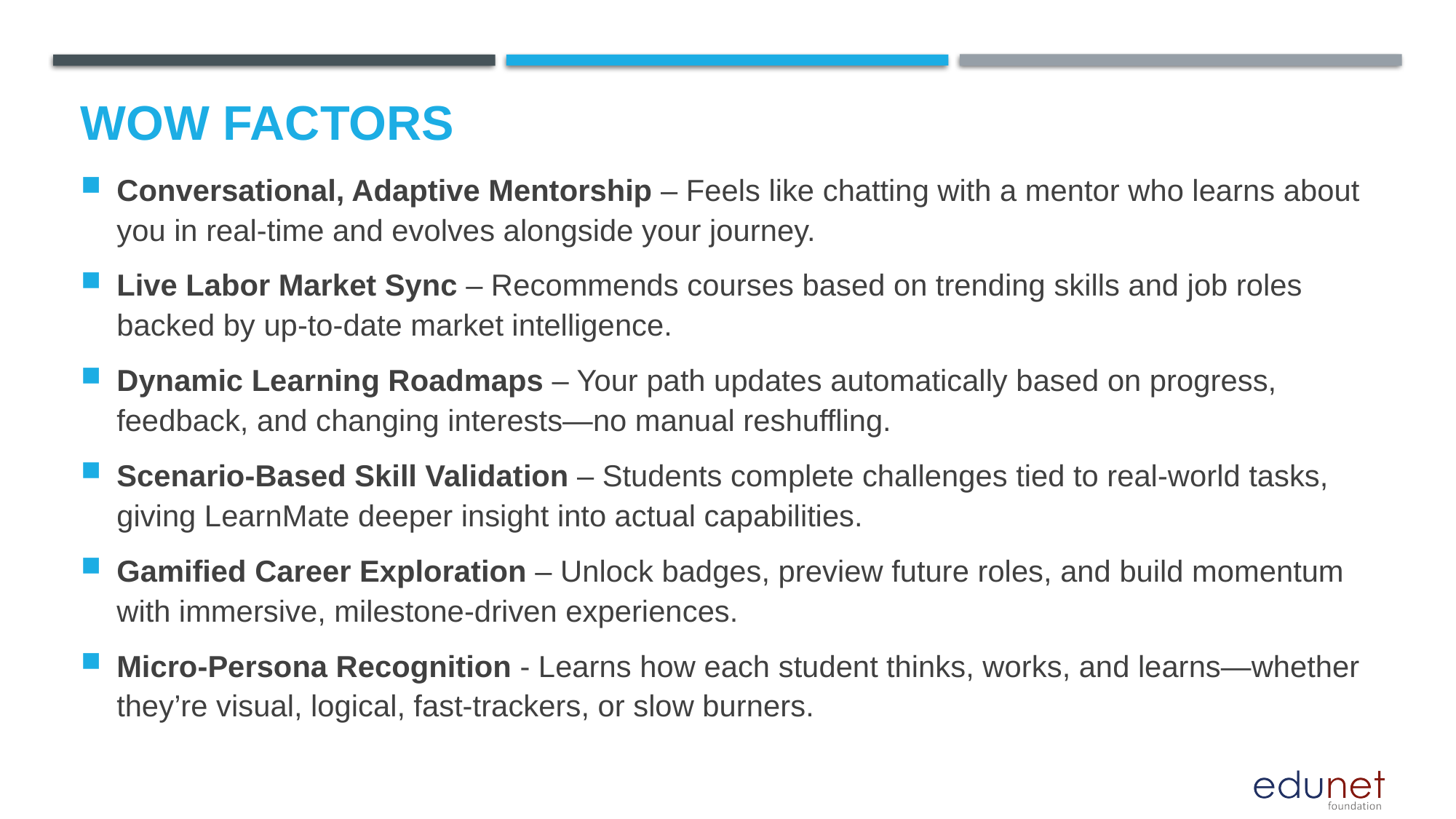

# Wow factors
Conversational, Adaptive Mentorship – Feels like chatting with a mentor who learns about you in real-time and evolves alongside your journey.
Live Labor Market Sync – Recommends courses based on trending skills and job roles backed by up-to-date market intelligence.
Dynamic Learning Roadmaps – Your path updates automatically based on progress, feedback, and changing interests—no manual reshuffling.
Scenario-Based Skill Validation – Students complete challenges tied to real-world tasks, giving LearnMate deeper insight into actual capabilities.
Gamified Career Exploration – Unlock badges, preview future roles, and build momentum with immersive, milestone-driven experiences.
Micro-Persona Recognition - Learns how each student thinks, works, and learns—whether they’re visual, logical, fast-trackers, or slow burners.